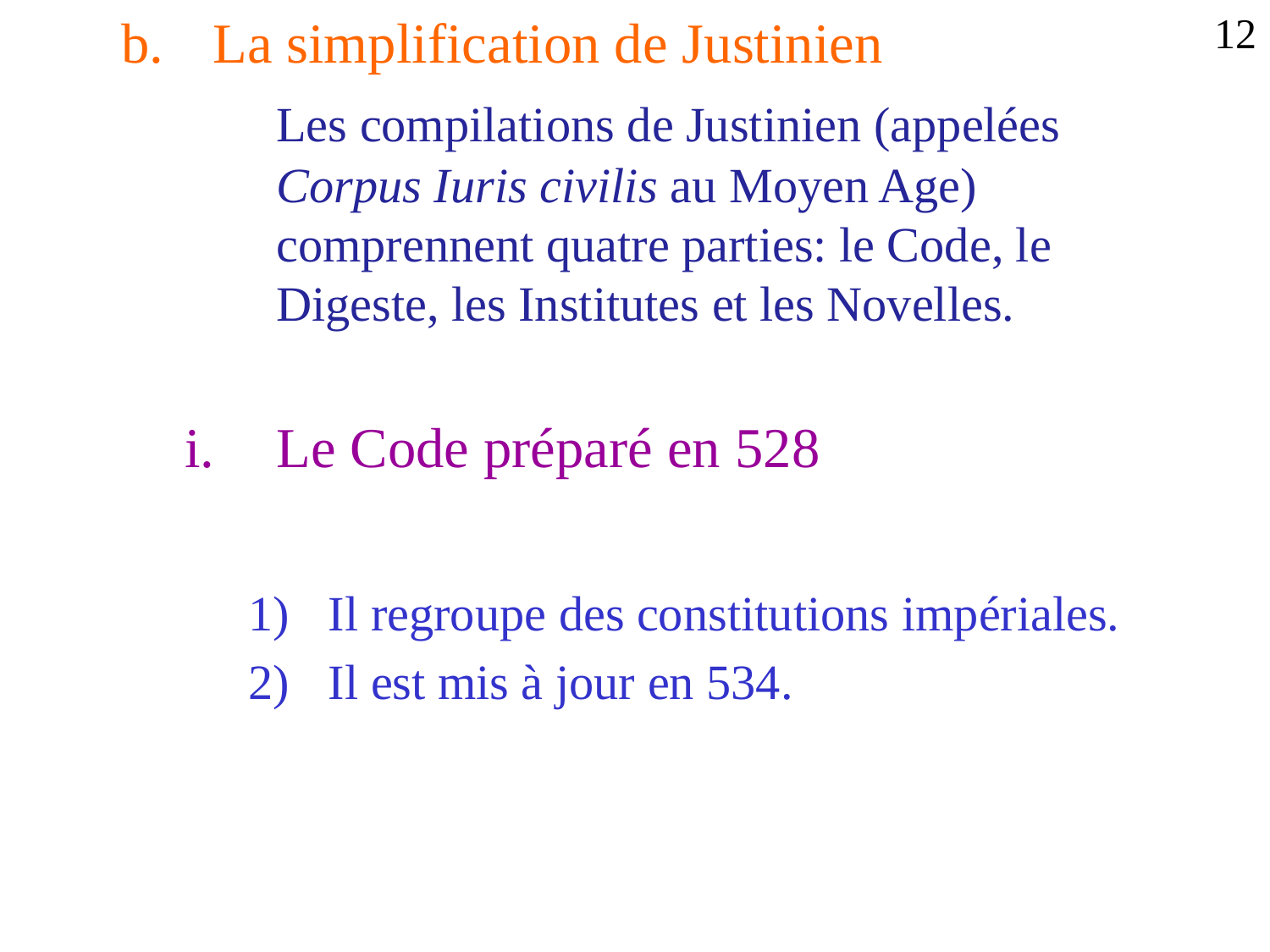

La simplification de Justinien
	Les compilations de Justinien (appelées Corpus Iuris civilis au Moyen Age) comprennent quatre parties: le Code, le Digeste, les Institutes et les Novelles.

Le Code préparé en 528

Il regroupe des constitutions impériales.
Il est mis à jour en 534.

12